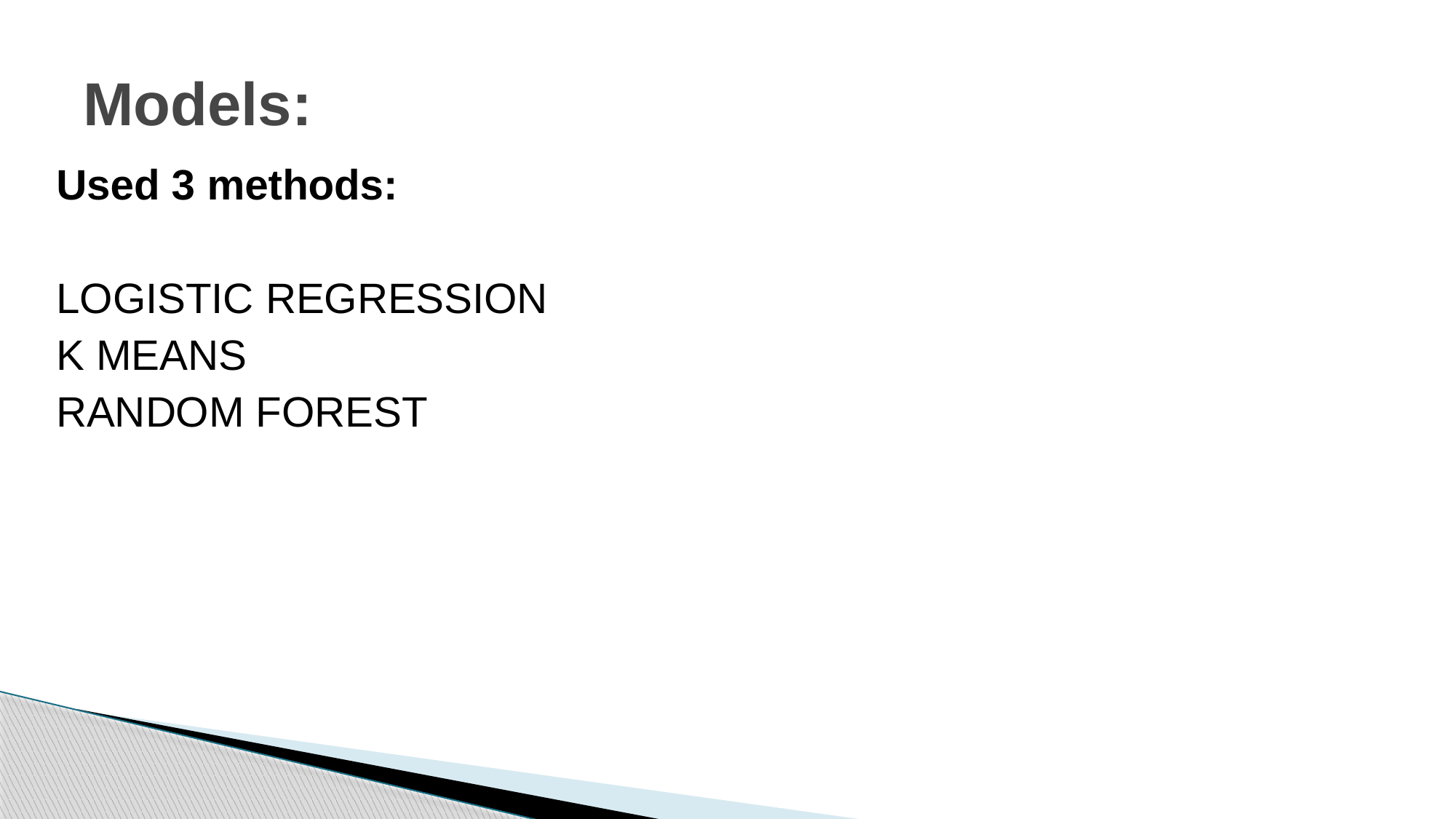

# Models:
Used 3 methods:

LOGISTIC REGRESSION
K MEANS
RANDOM FOREST